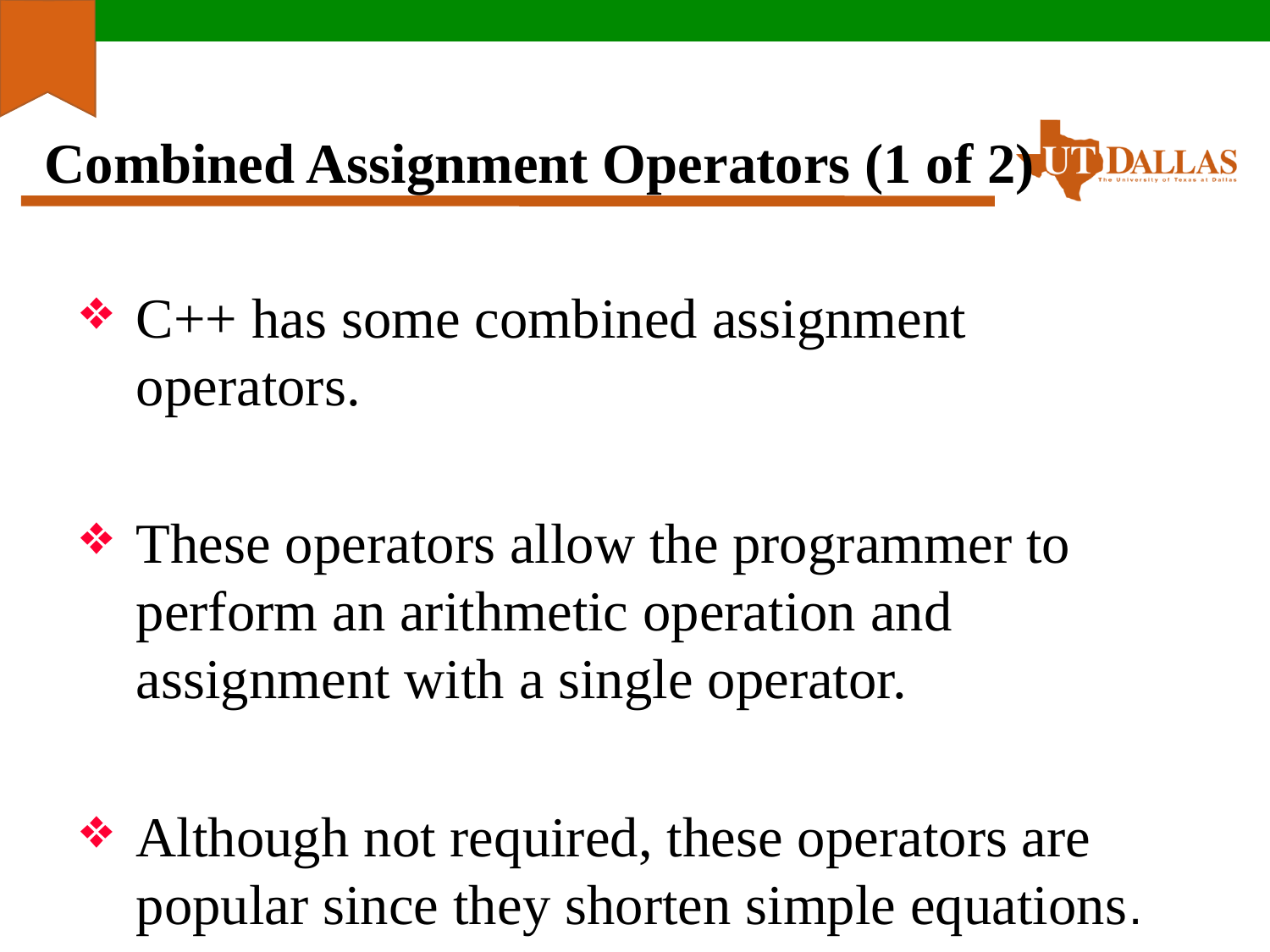

# Combined Assignment Operators (1 of 2)
C++ has some combined assignment operators.

These operators allow the programmer to perform an arithmetic operation and assignment with a single operator.

Although not required, these operators are popular since they shorten simple equations.